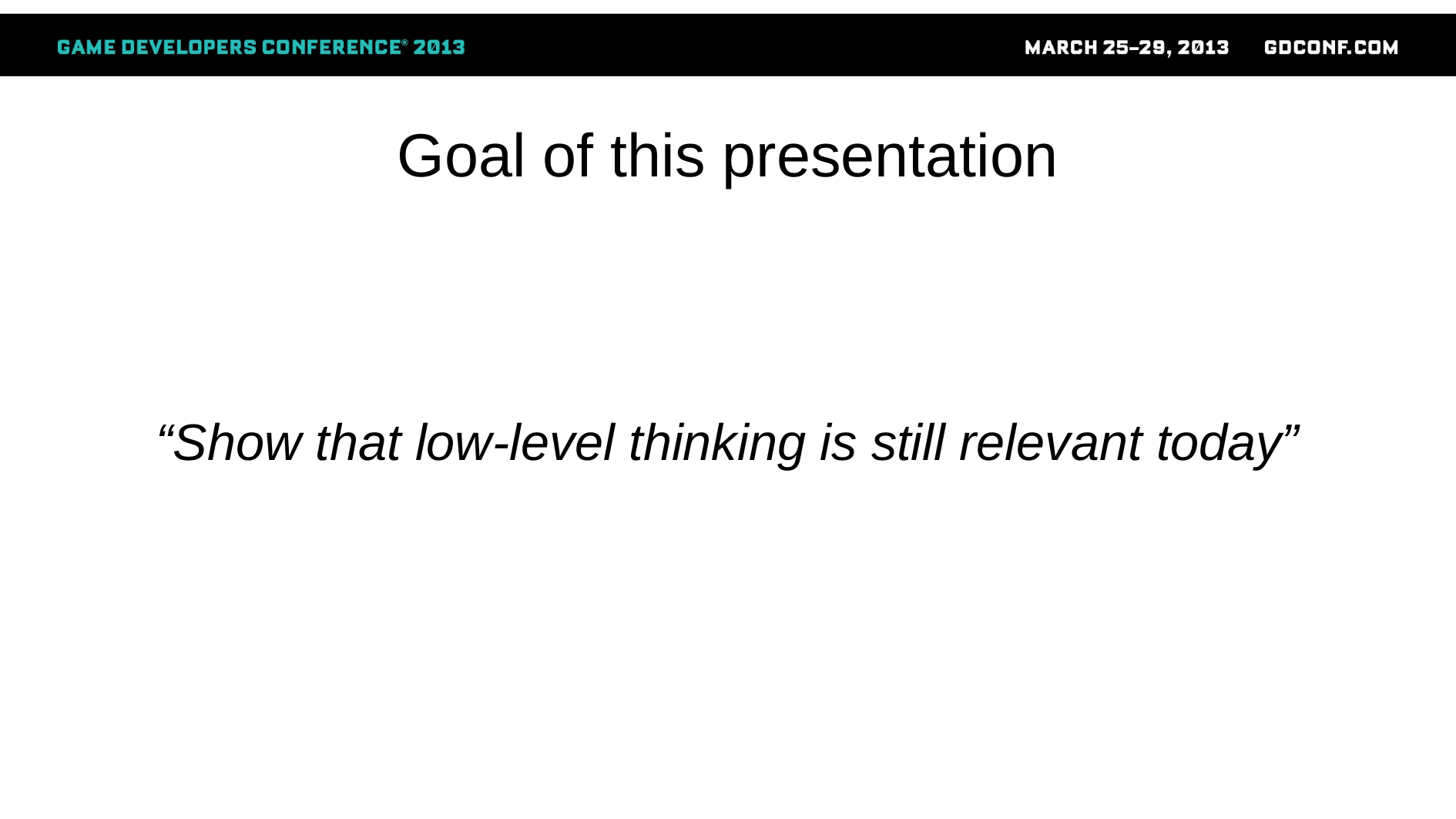

# Goal of this presentation

“Show that low-level thinking is still relevant today”